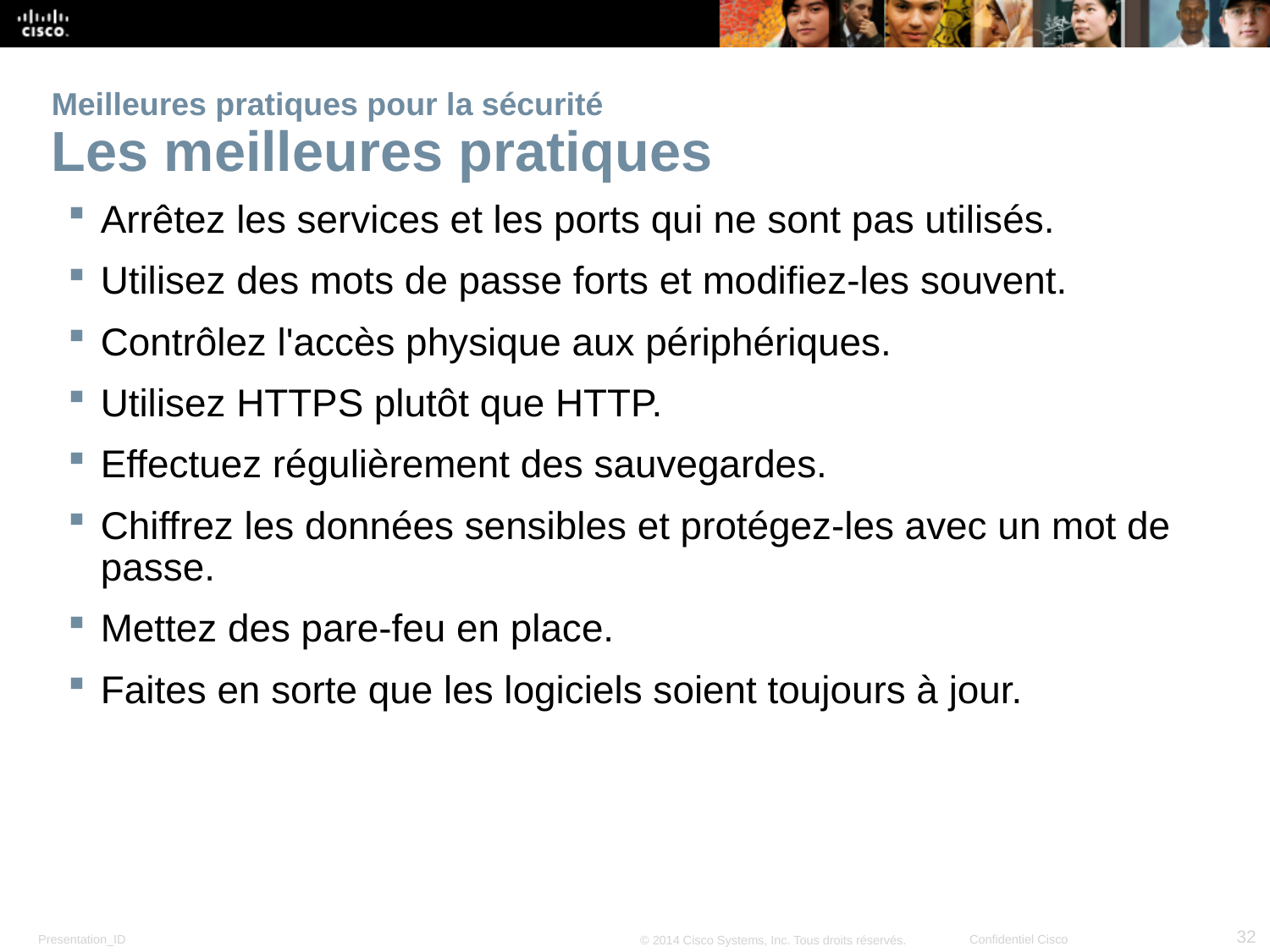

# Meilleures pratiques pour la sécurité Les meilleures pratiques
Arrêtez les services et les ports qui ne sont pas utilisés.
Utilisez des mots de passe forts et modifiez-les souvent.
Contrôlez l'accès physique aux périphériques.
Utilisez HTTPS plutôt que HTTP.
Effectuez régulièrement des sauvegardes.
Chiffrez les données sensibles et protégez-les avec un mot de passe.
Mettez des pare-feu en place.
Faites en sorte que les logiciels soient toujours à jour.